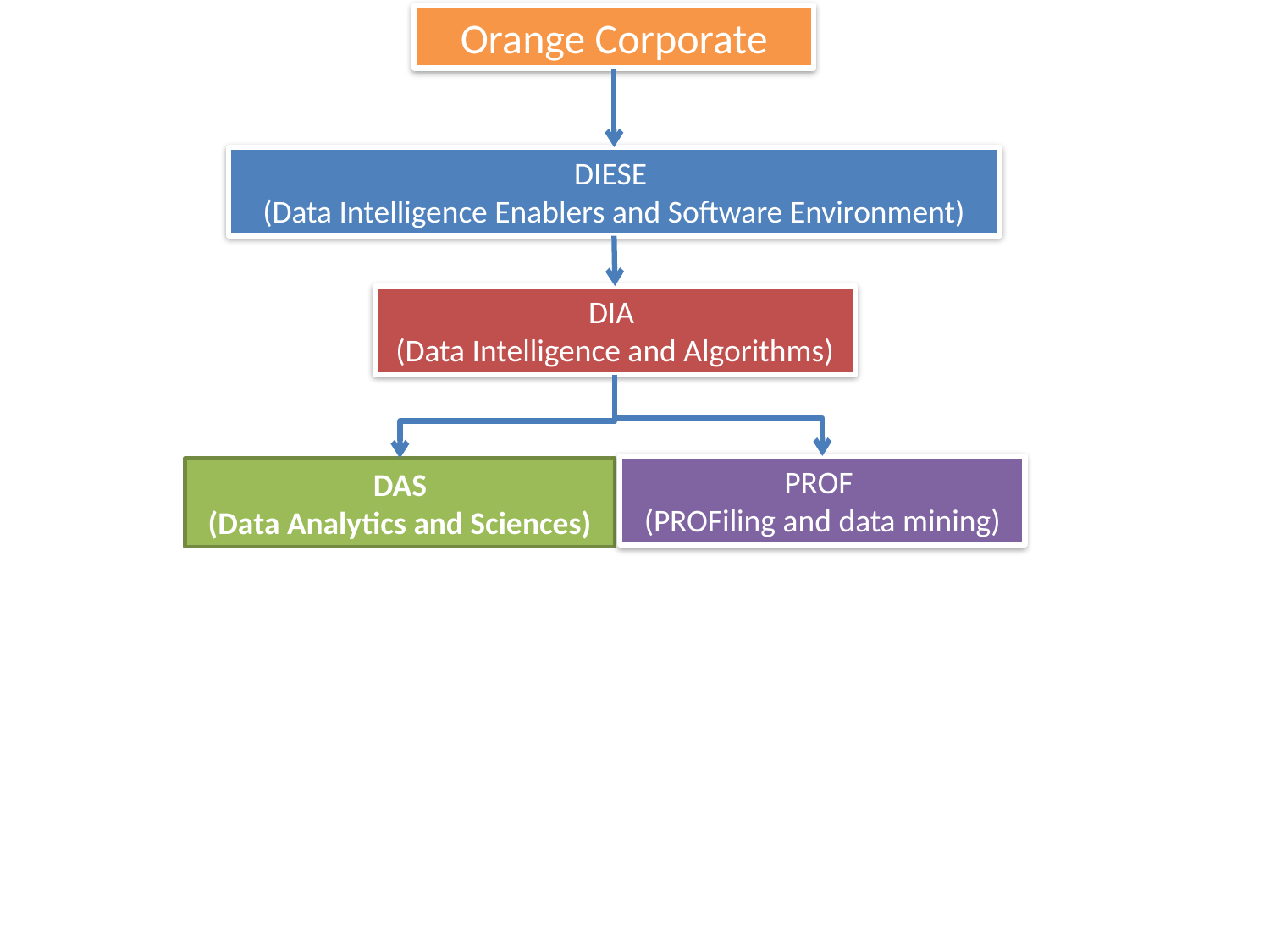

Orange Corporate
DIESE
(Data Intelligence Enablers and Software Environment)
DIA
(Data Intelligence and Algorithms)
PROF
(PROFiling and data mining)
DAS
(Data Analytics and Sciences)